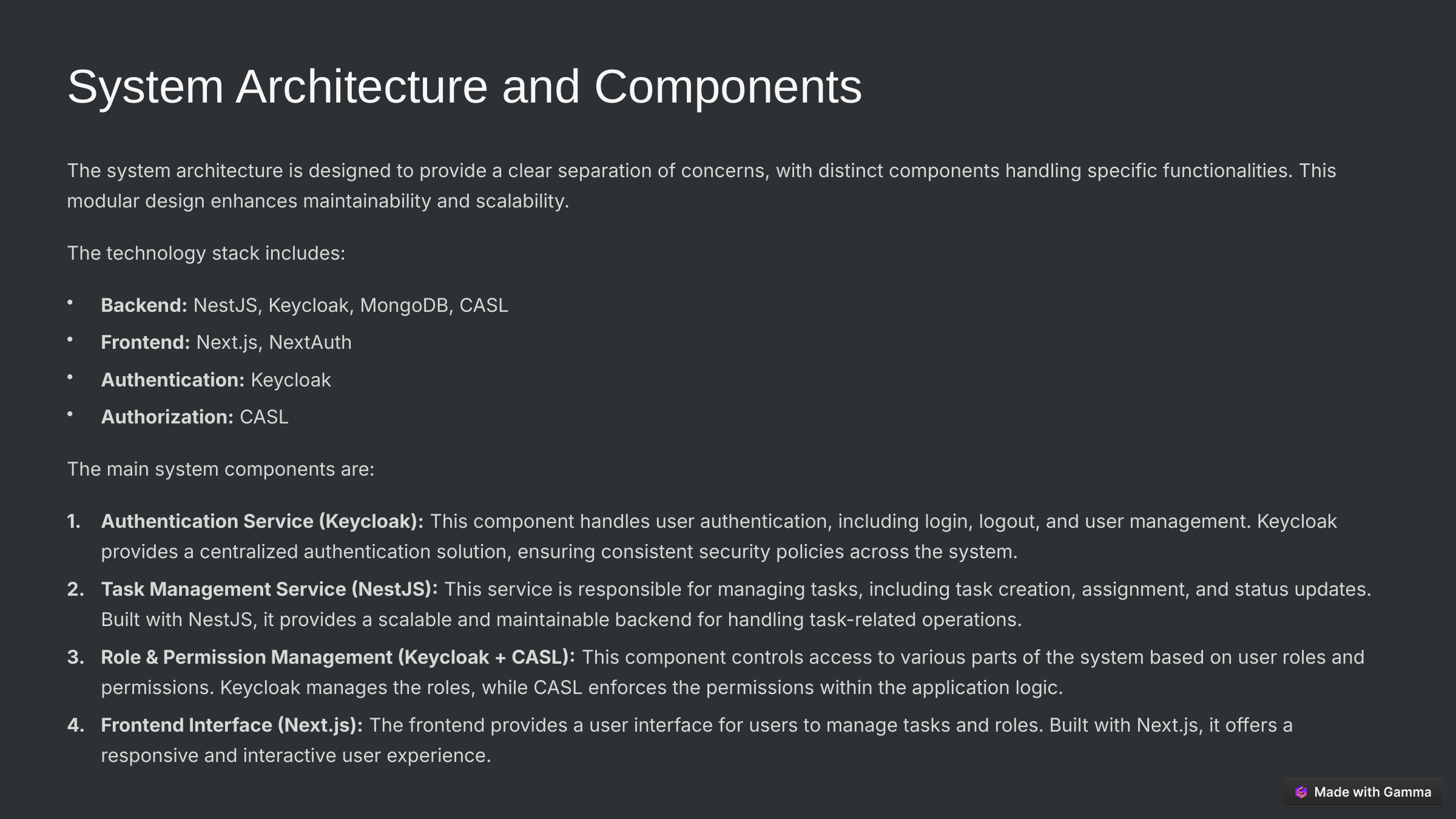

System Architecture and Components
The system architecture is designed to provide a clear separation of concerns, with distinct components handling specific functionalities. This modular design enhances maintainability and scalability.
The technology stack includes:
Backend: NestJS, Keycloak, MongoDB, CASL
Frontend: Next.js, NextAuth
Authentication: Keycloak
Authorization: CASL
The main system components are:
Authentication Service (Keycloak): This component handles user authentication, including login, logout, and user management. Keycloak provides a centralized authentication solution, ensuring consistent security policies across the system.
Task Management Service (NestJS): This service is responsible for managing tasks, including task creation, assignment, and status updates. Built with NestJS, it provides a scalable and maintainable backend for handling task-related operations.
Role & Permission Management (Keycloak + CASL): This component controls access to various parts of the system based on user roles and permissions. Keycloak manages the roles, while CASL enforces the permissions within the application logic.
Frontend Interface (Next.js): The frontend provides a user interface for users to manage tasks and roles. Built with Next.js, it offers a responsive and interactive user experience.